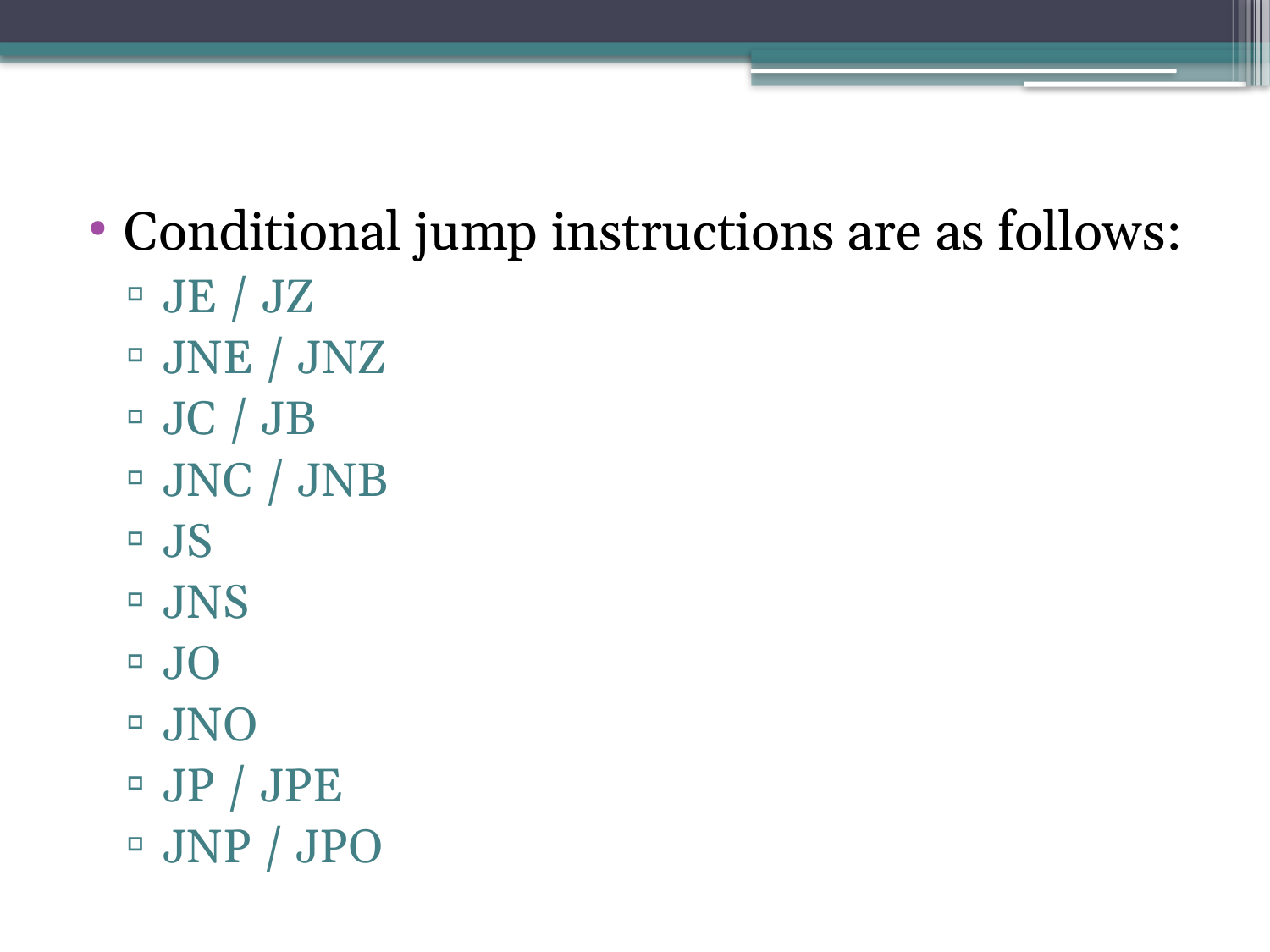

Conditional jump instructions are as follows:
JE / JZ
JNE / JNZ
JC / JB
JNC / JNB
JS
JNS
JO
JNO
JP / JPE
JNP / JPO